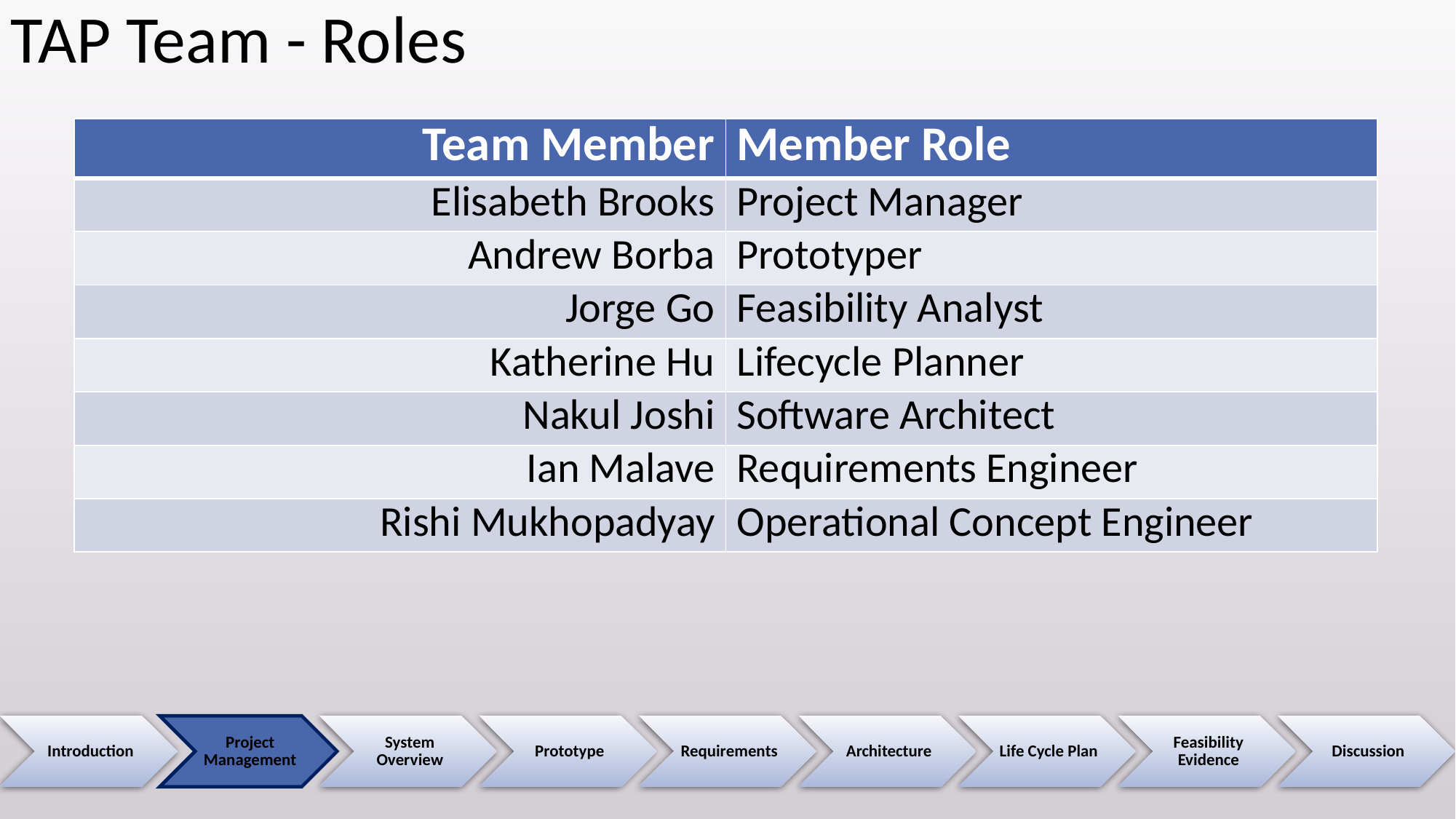

# TAP Team - Roles
| Team Member | Member Role |
| --- | --- |
| Elisabeth Brooks | Project Manager |
| Andrew Borba | Prototyper |
| Jorge Go | Feasibility Analyst |
| Katherine Hu | Lifecycle Planner |
| Nakul Joshi | Software Architect |
| Ian Malave | Requirements Engineer |
| Rishi Mukhopadyay | Operational Concept Engineer |
Introduction
Project Management
System Overview
Prototype
Requirements
Architecture
Life Cycle Plan
Feasibility Evidence
Discussion